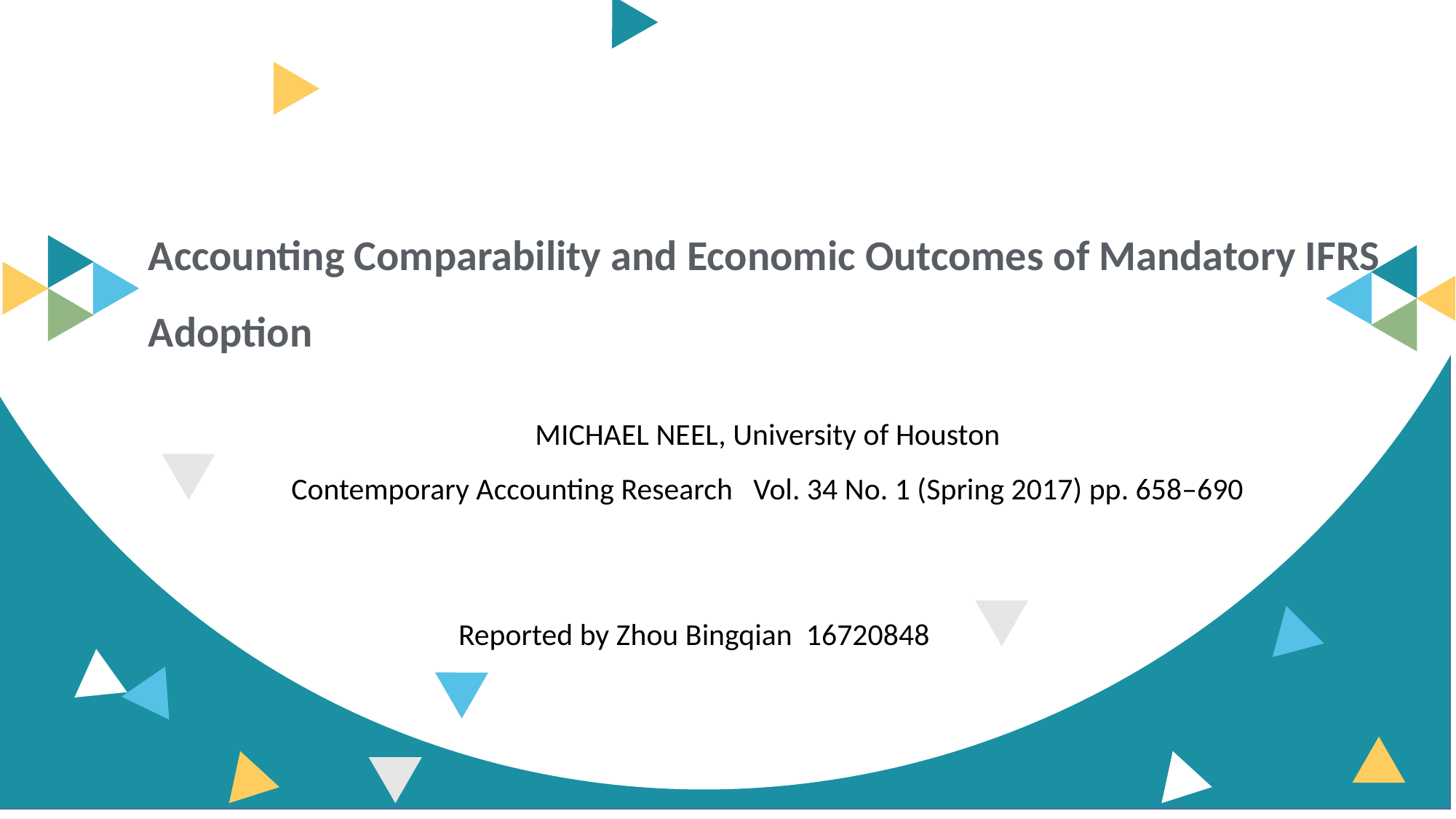

Accounting Comparability and Economic Outcomes of Mandatory IFRS Adoption

MICHAEL NEEL, University of Houston
Contemporary Accounting Research   Vol. 34 No. 1 (Spring 2017) pp. 658–690

                             Reported by Zhou Bingqian  16720848